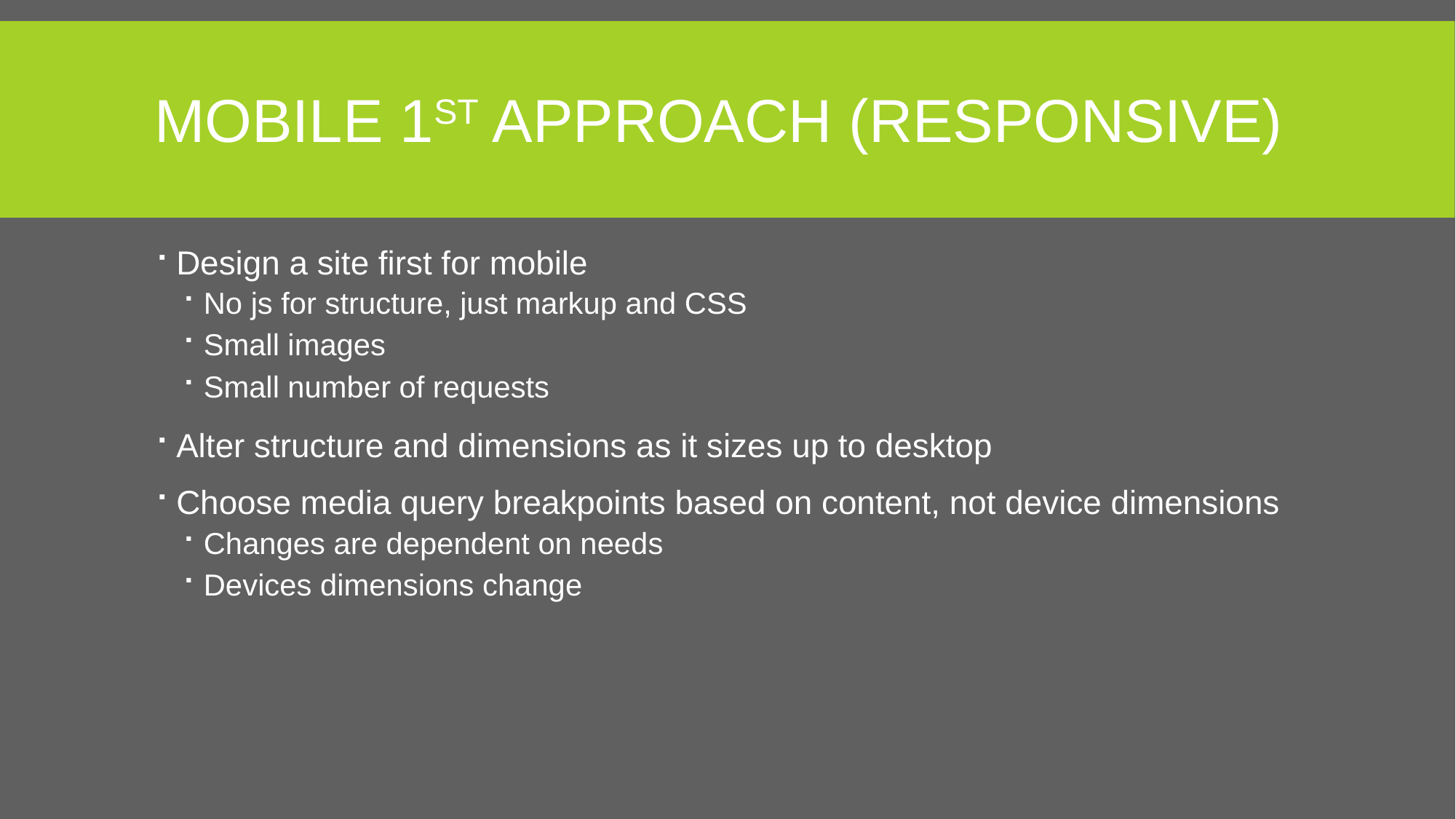

# Mobile 1st approach (Responsive)
Design a site first for mobile
No js for structure, just markup and CSS
Small images
Small number of requests
Alter structure and dimensions as it sizes up to desktop
Choose media query breakpoints based on content, not device dimensions
Changes are dependent on needs
Devices dimensions change